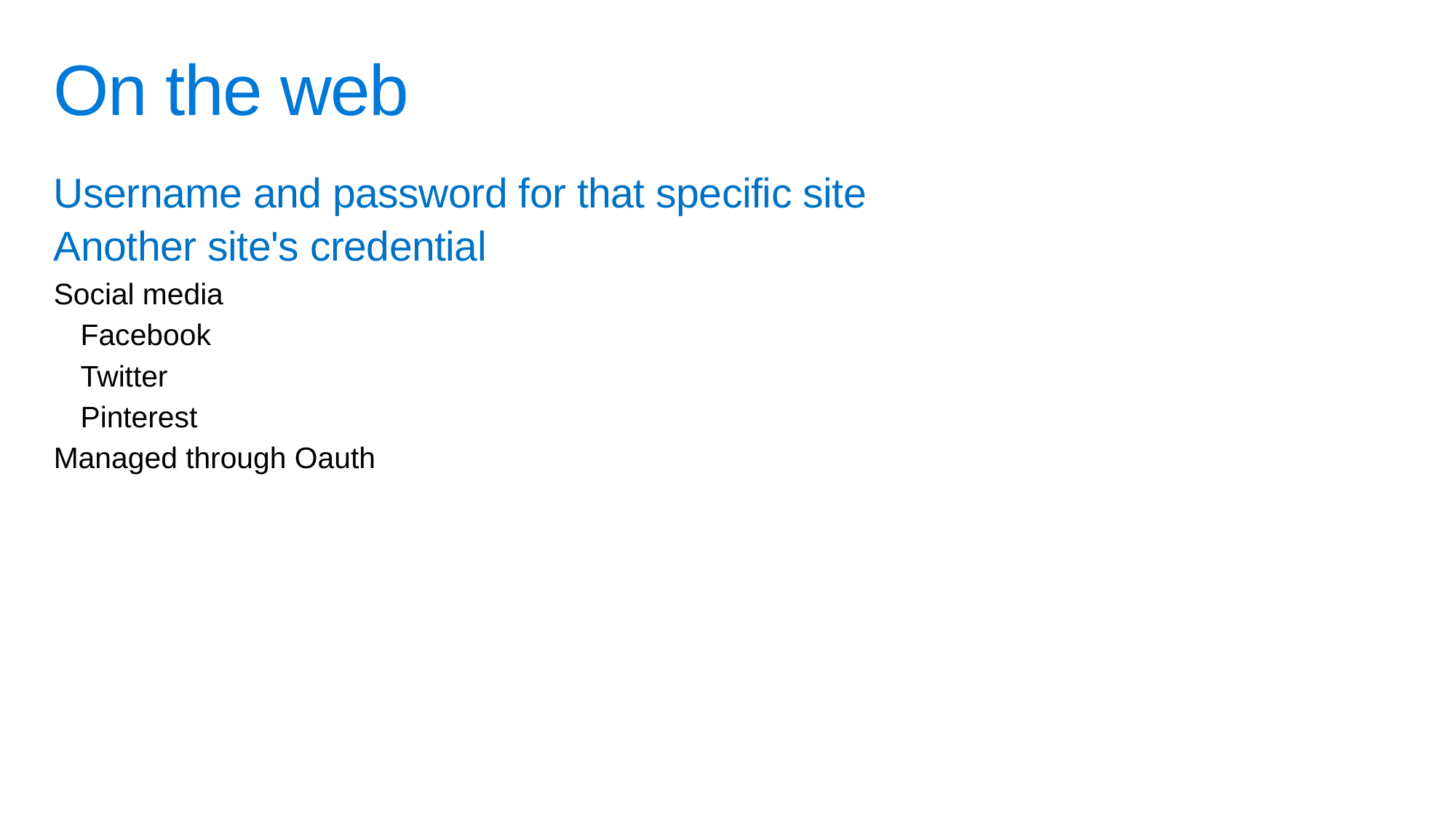

# On the web
Username and password for that specific site
Another site's credential
Social media
Facebook
Twitter
Pinterest
Managed through Oauth